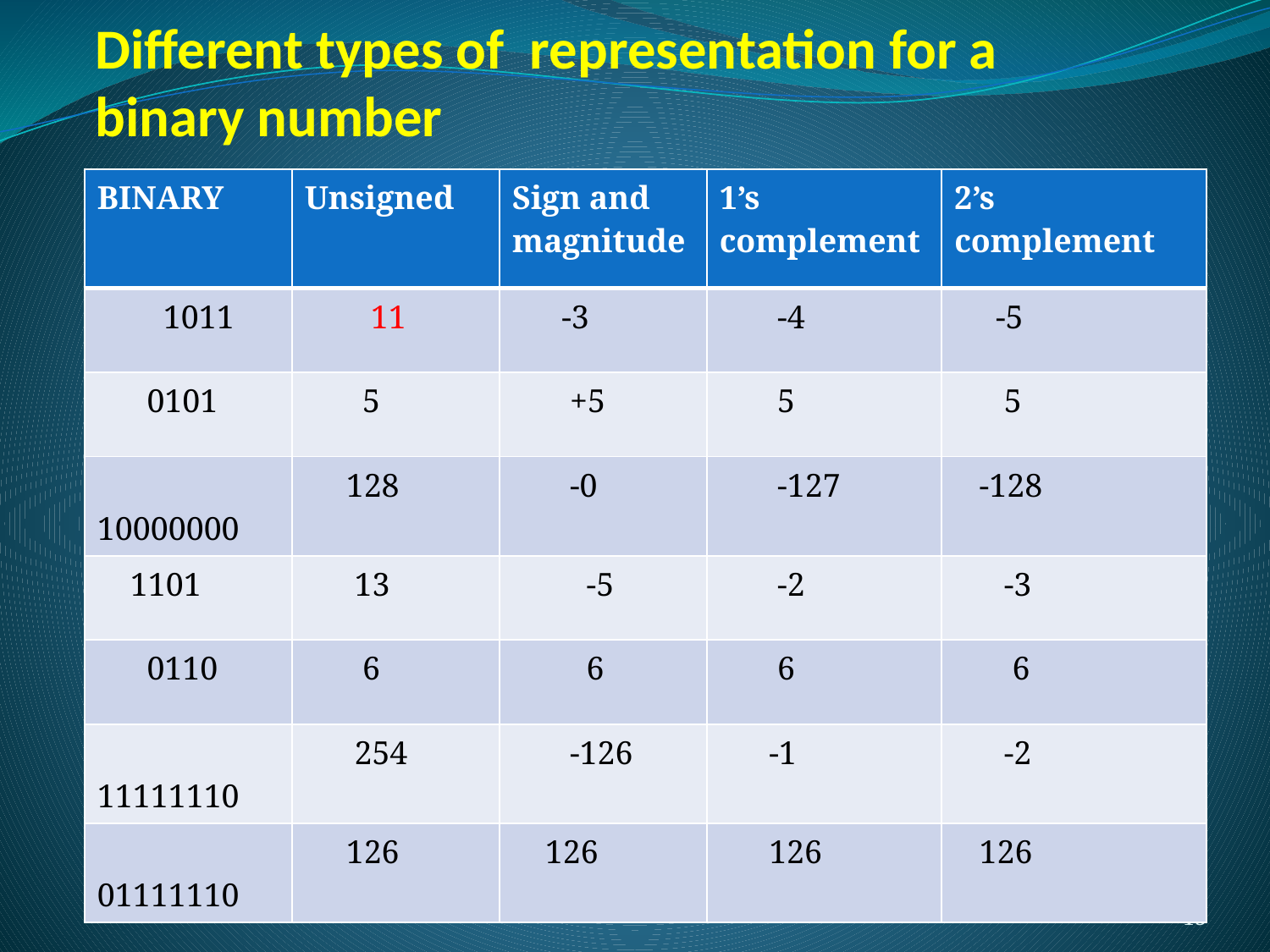

# Different types of  representation for a binary number
| BINARY | Unsigned | Sign and magnitude | 1’s complement | 2’s complement |
| --- | --- | --- | --- | --- |
| 1011 | 11 | -3 | -4 | -5 |
| 0101 | 5 | +5 | 5 | 5 |
| 10000000 | 128 | -0 | -127 | -128 |
| 1101 | 13 | -5 | -2 | -3 |
| 0110 | 6 | 6 | 6 | 6 |
| 11111110 | 254 | -126 | -1 | -2 |
| 01111110 | 126 | 126 | 126 | 126 |

13